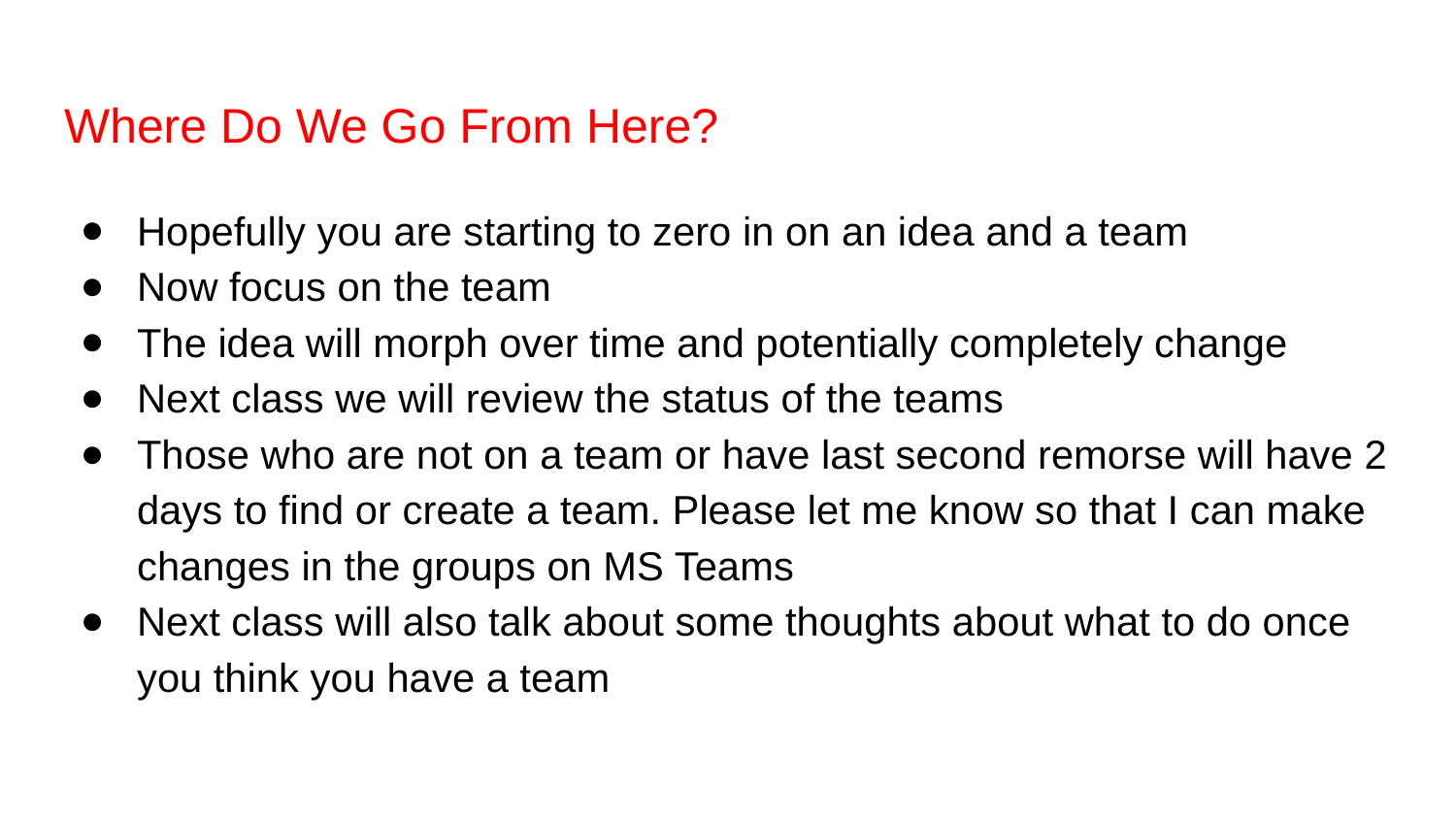

# Where Do We Go From Here?

Hopefully you are starting to zero in on an idea and a team
Now focus on the team
The idea will morph over time and potentially completely change
Next class we will review the status of the teams
Those who are not on a team or have last second remorse will have 2 days to find or create a team. Please let me know so that I can make changes in the groups on MS Teams
Next class will also talk about some thoughts about what to do once you think you have a team